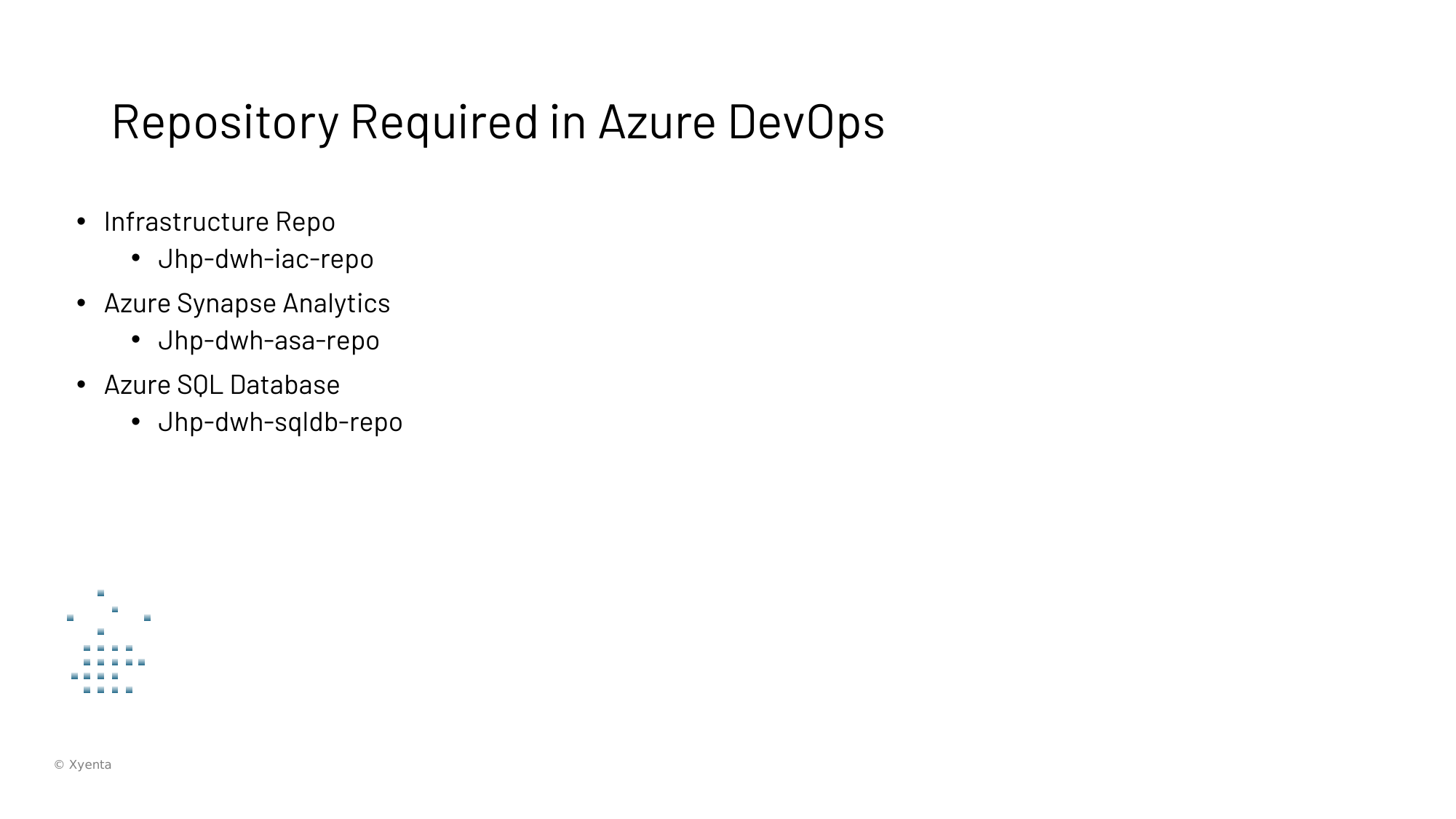

# Repository Required in Azure DevOps
Infrastructure Repo
Jhp-dwh-iac-repo
Azure Synapse Analytics
Jhp-dwh-asa-repo
Azure SQL Database
Jhp-dwh-sqldb-repo

© Xyenta